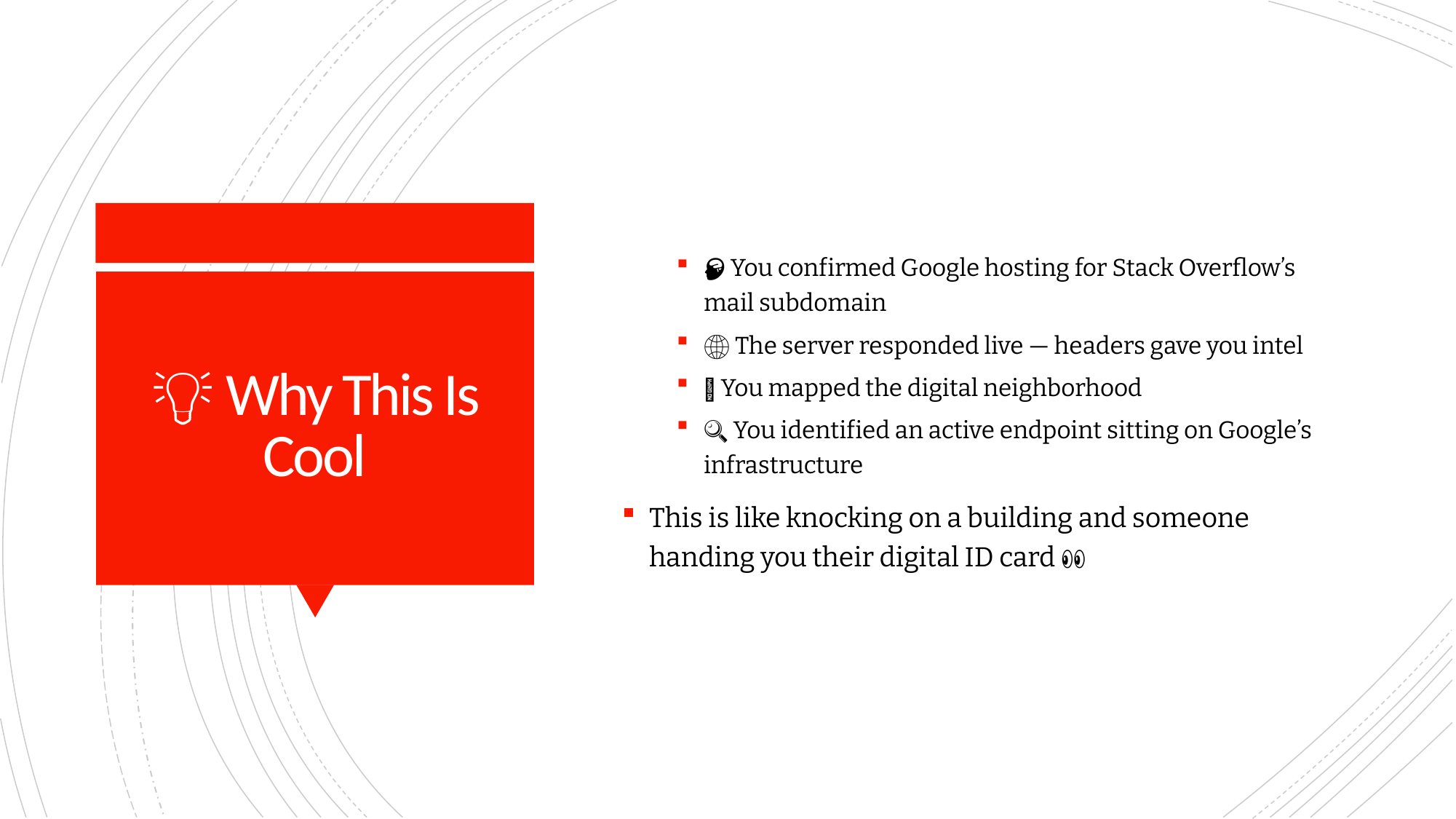

🧠 You confirmed Google hosting for Stack Overflow’s mail subdomain
🌐 The server responded live — headers gave you intel
🧱 You mapped the digital neighborhood
🔍 You identified an active endpoint sitting on Google’s infrastructure
This is like knocking on a building and someone handing you their digital ID card 👀
# 💡 Why This Is Cool